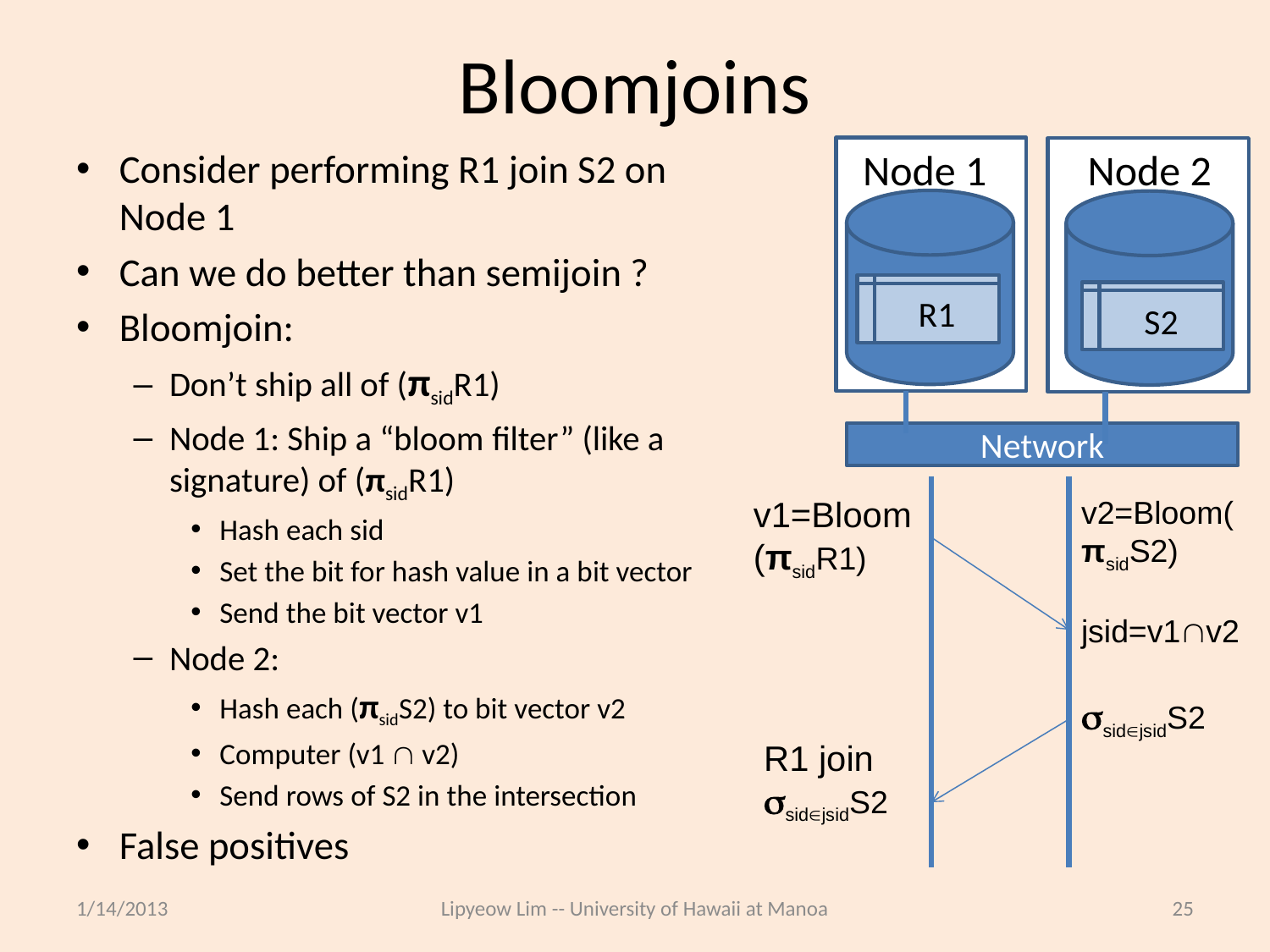

# Bloomjoins
Consider performing R1 join S2 on Node 1
Can we do better than semijoin ?
Bloomjoin:
Don’t ship all of (πsidR1)
Node 1: Ship a “bloom filter” (like a signature) of (πsidR1)
Hash each sid
Set the bit for hash value in a bit vector
Send the bit vector v1
Node 2:
Hash each (πsidS2) to bit vector v2
Computer (v1 ∩ v2)
Send rows of S2 in the intersection
False positives

Node 1

R1
Node 2

S2
Network
v1=Bloom
(πsidR1)
v2=Bloom(πsidS2)

jsid=v1∩v2
σsid∈jsidS2

R1 join
σsid∈jsidS2

1/14/2013
Lipyeow Lim -- University of Hawaii at Manoa
25